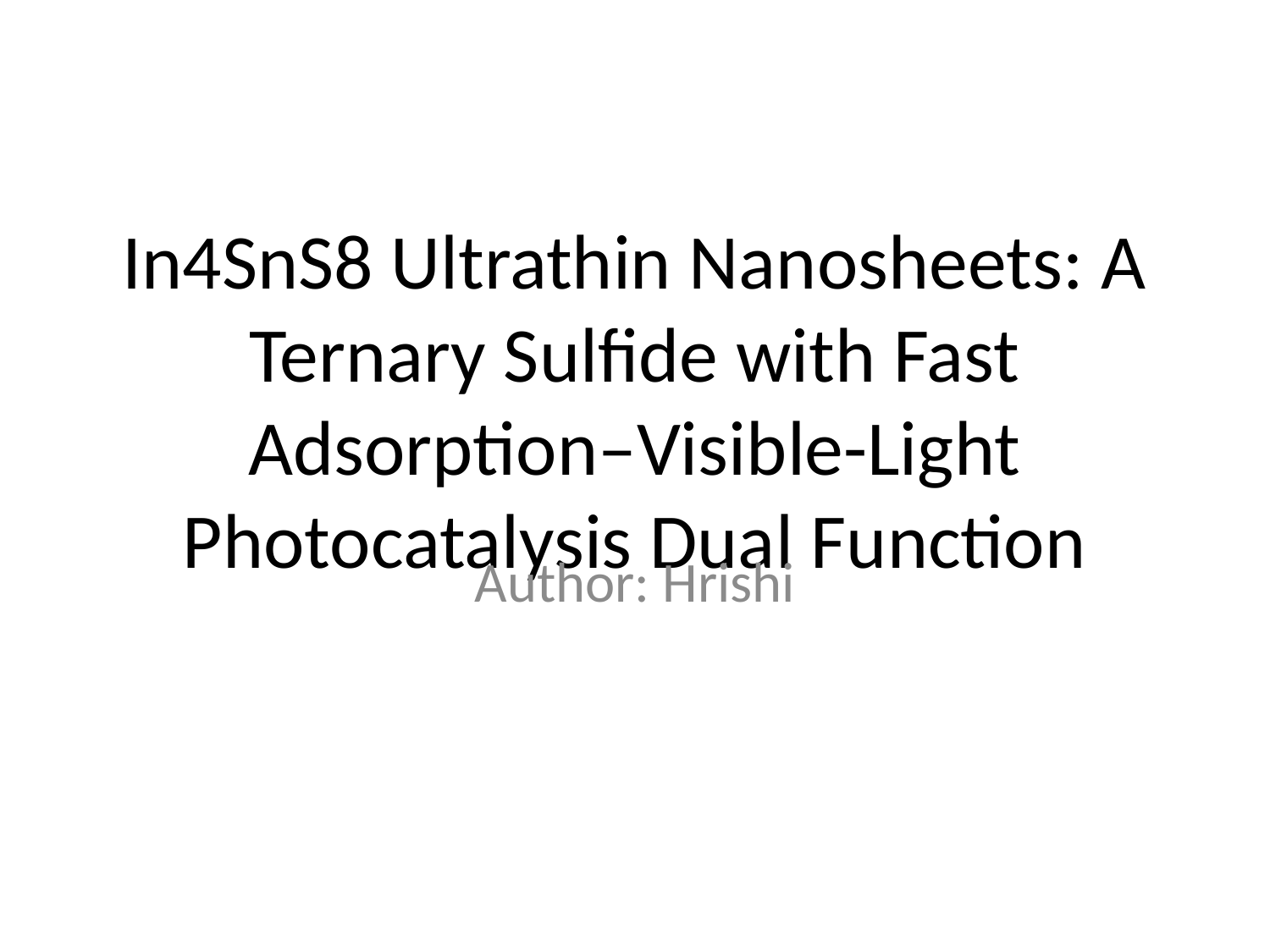

# In4SnS8 Ultrathin Nanosheets: A Ternary Sulfide with Fast Adsorption–Visible-Light Photocatalysis Dual Function
Author: Hrishi